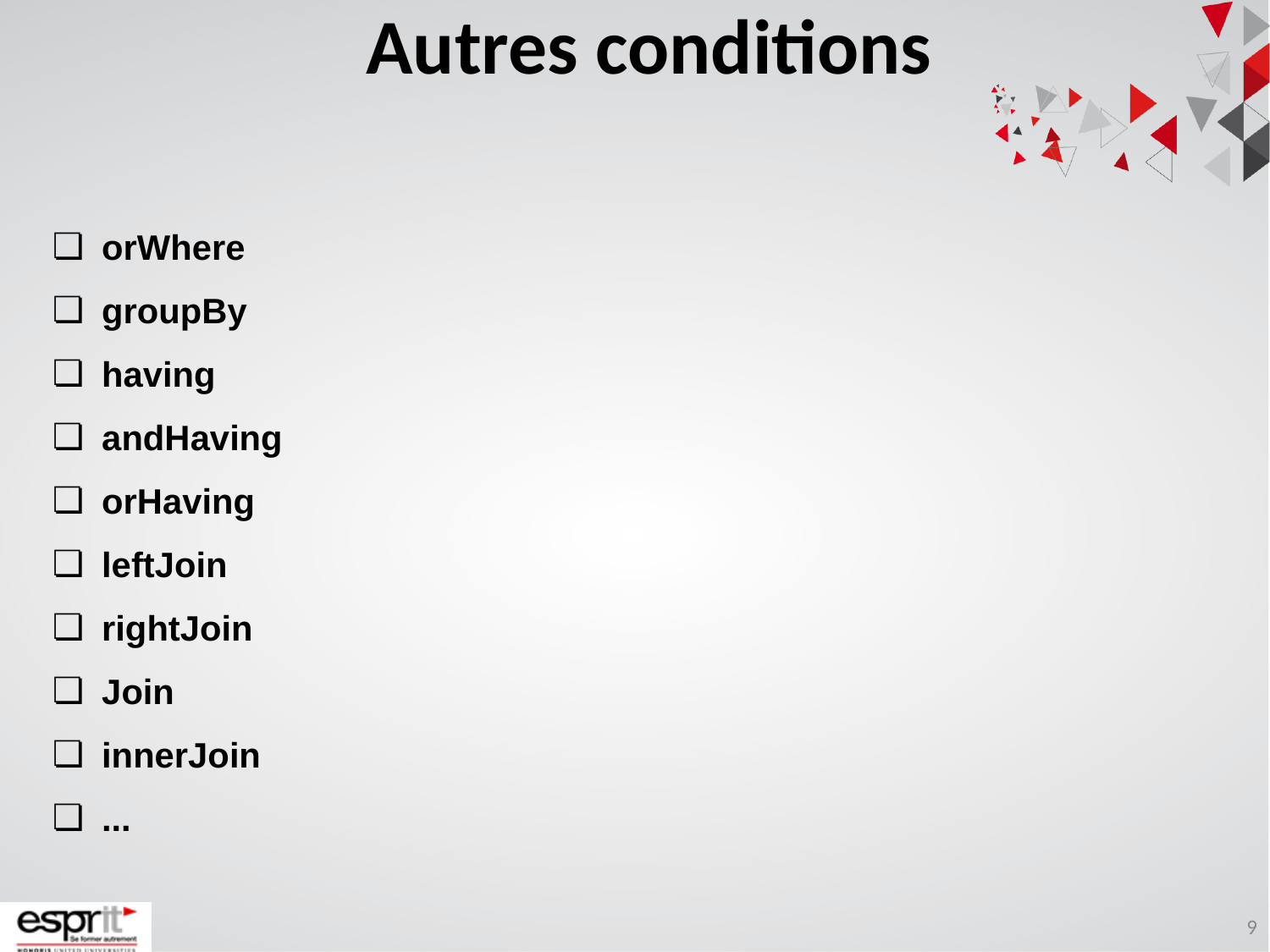

Autres conditions

orWhere
groupBy
having
andHaving
orHaving
leftJoin
rightJoin
Join
innerJoin
...

9